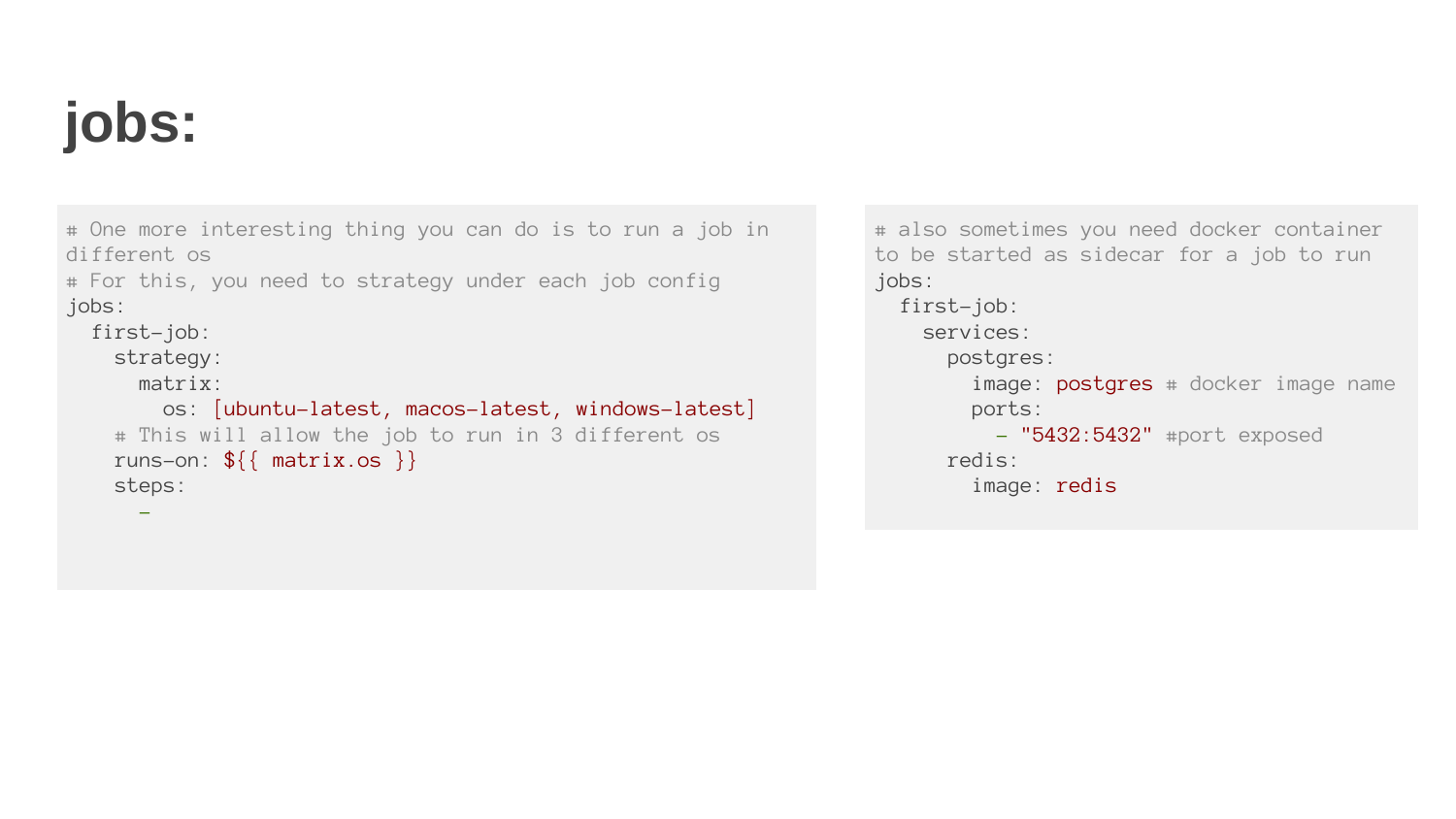

# jobs:
| # One more interesting thing you can do is to run a job in different os # For this, you need to strategy under each job config jobs: first-job: strategy: matrix: os: [ubuntu-latest, macos-latest, windows-latest] # This will allow the job to run in 3 different os runs-on: ${{ matrix.os }} steps: - |
| --- |
| # also sometimes you need docker container to be started as sidecar for a job to run jobs: first-job: services: postgres: image: postgres # docker image name ports: - "5432:5432" #port exposed redis: image: redis |
| --- |